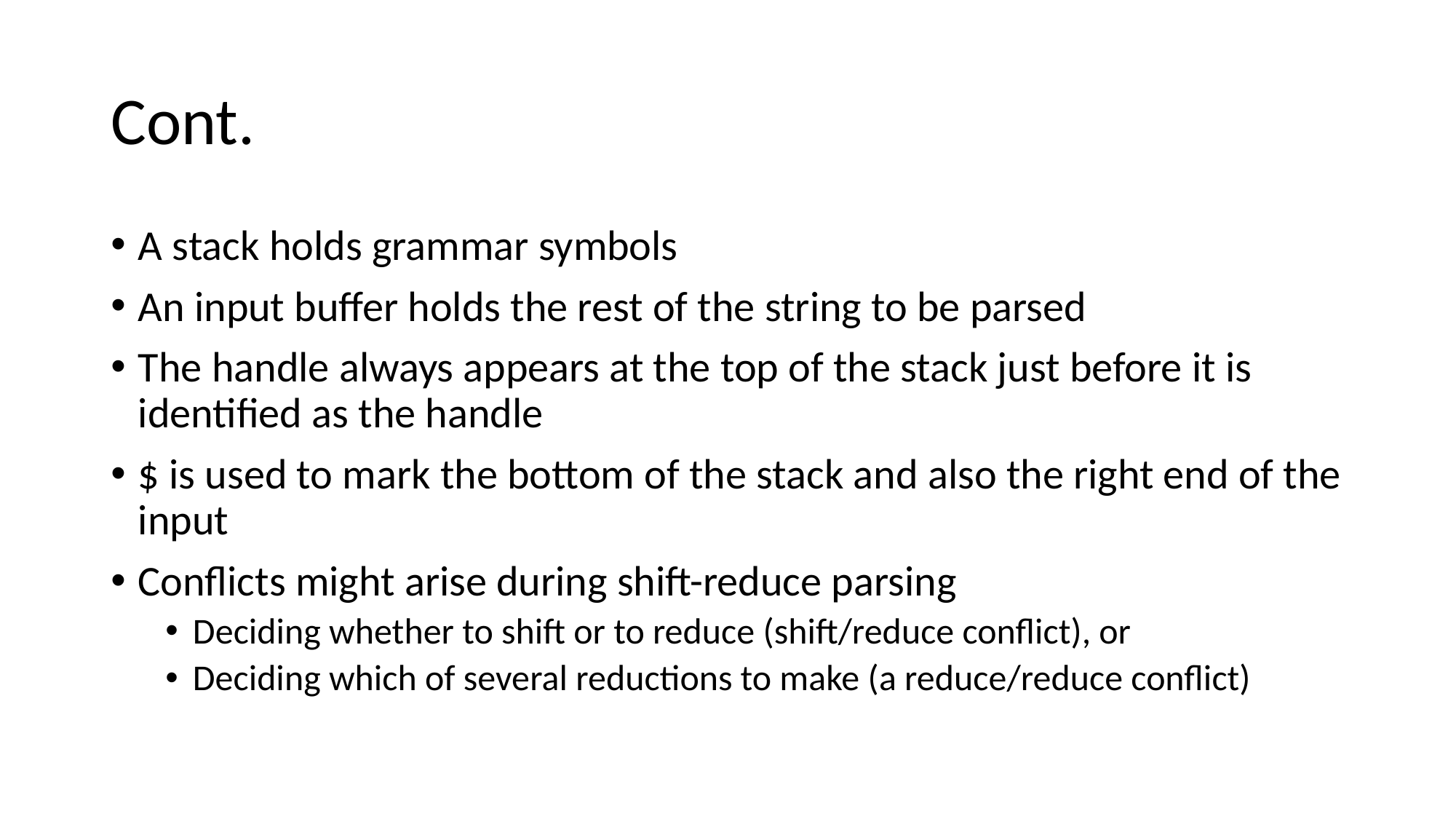

# Cont.
A stack holds grammar symbols
An input buffer holds the rest of the string to be parsed
The handle always appears at the top of the stack just before it is identified as the handle
$ is used to mark the bottom of the stack and also the right end of the input
Conflicts might arise during shift-reduce parsing
Deciding whether to shift or to reduce (shift/reduce conflict), or
Deciding which of several reductions to make (a reduce/reduce conflict)